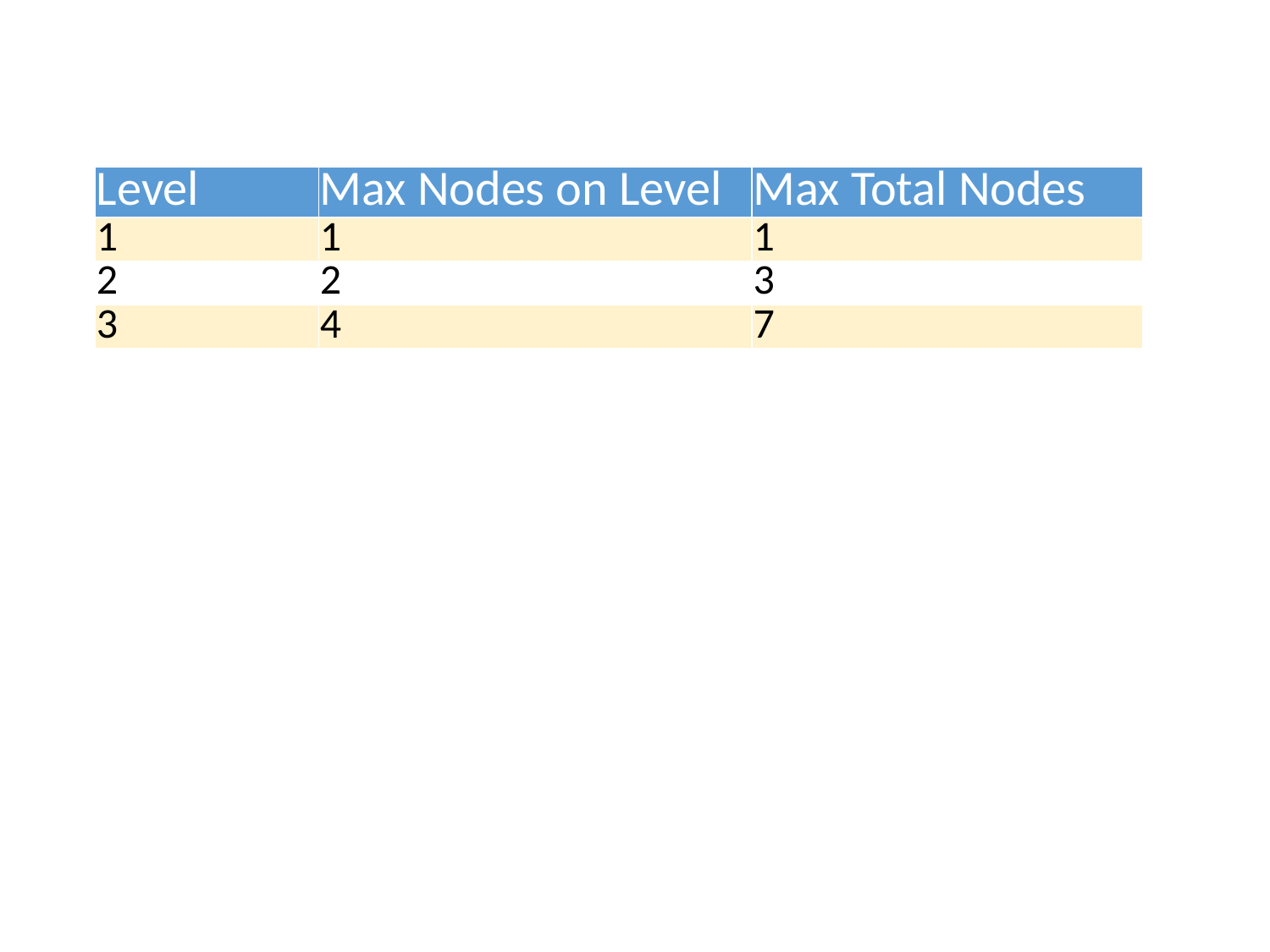

| Level | Max Nodes on Level | Max Total Nodes |
| --- | --- | --- |
| 1 | 1 | 1 |
| 2 | 2 | 3 |
| 3 | 4 | 7 |